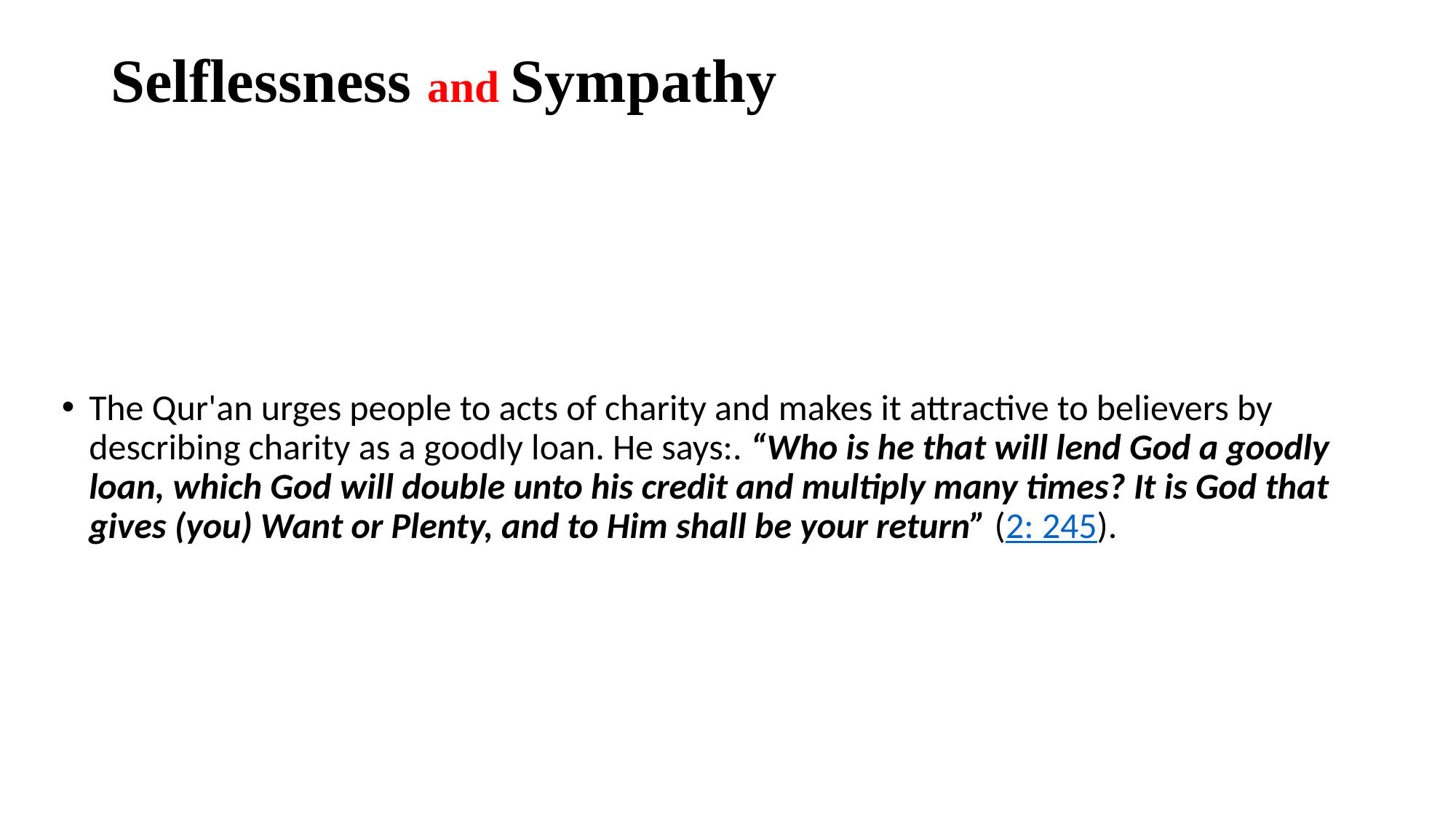

# Selflessness and Sympathy
The Qur'an urges people to acts of charity and makes it attractive to believers by describing charity as a goodly loan. He says:. “Who is he that will lend God a goodly loan, which God will double unto his credit and multiply many times? It is God that gives (you) Want or Plenty, and to Him shall be your return” (2: 245).